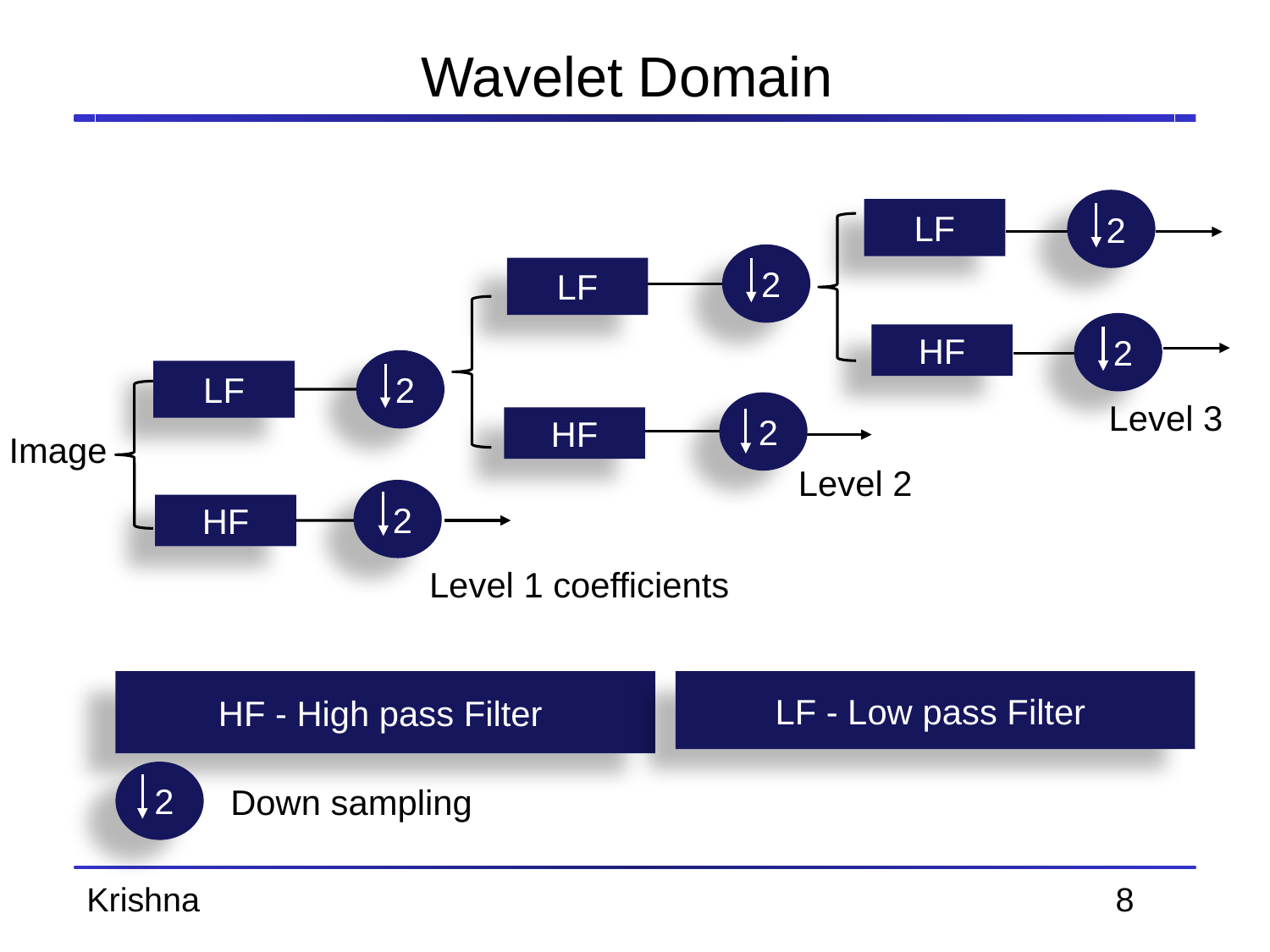

# Wavelet Domain
 2
LF

 2
LF

 2
HF
 2
LF

Level 3
 2
HF
Image
Level 2
 2
HF
Level 1 coefficients
HF - High pass Filter
LF - Low pass Filter
 2
Down sampling